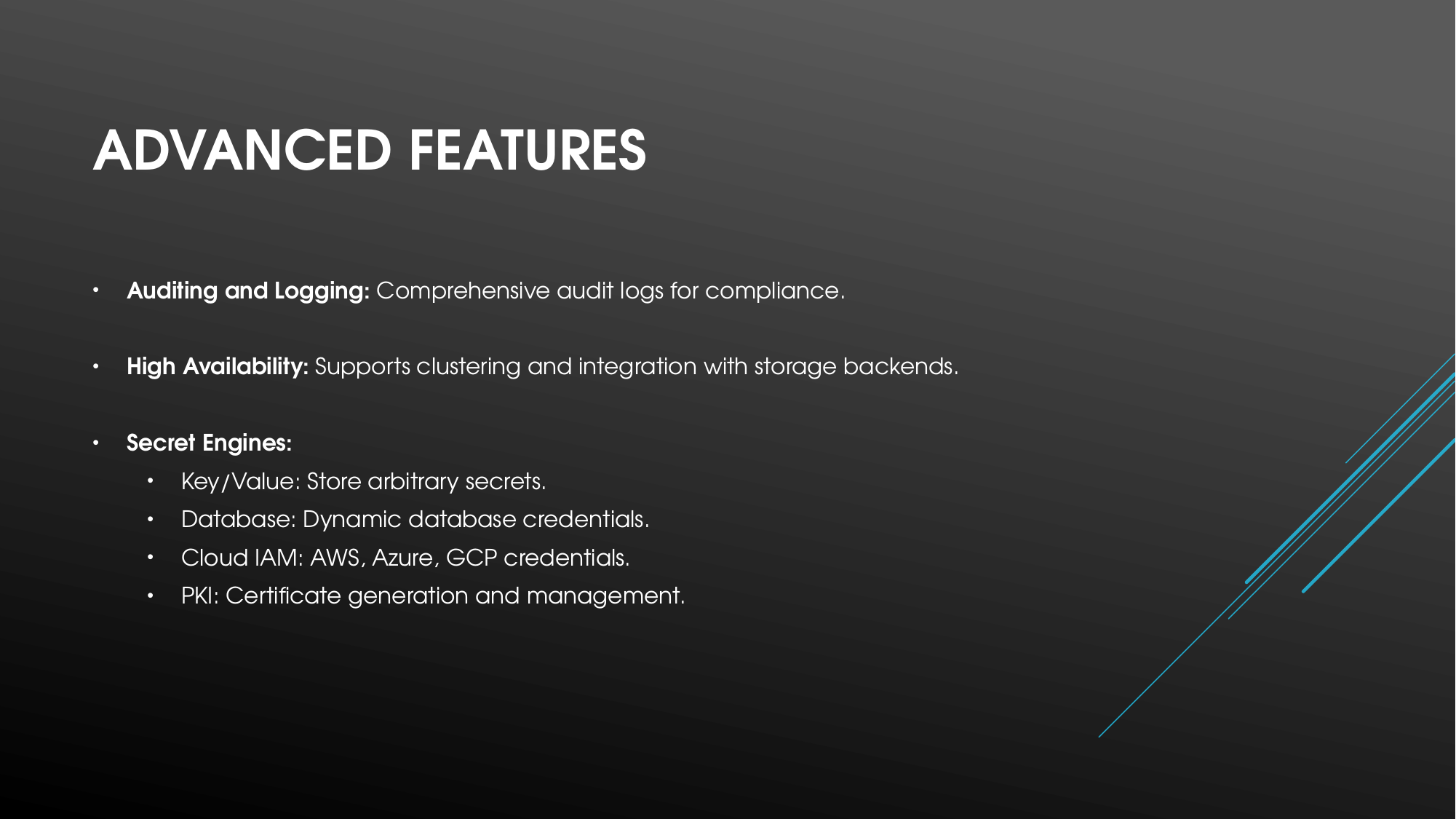

# Advanced Features
Auditing and Logging: Comprehensive audit logs for compliance.

High Availability: Supports clustering and integration with storage backends.

Secret Engines:
Key/Value: Store arbitrary secrets.
Database: Dynamic database credentials.
Cloud IAM: AWS, Azure, GCP credentials.
PKI: Certificate generation and management.